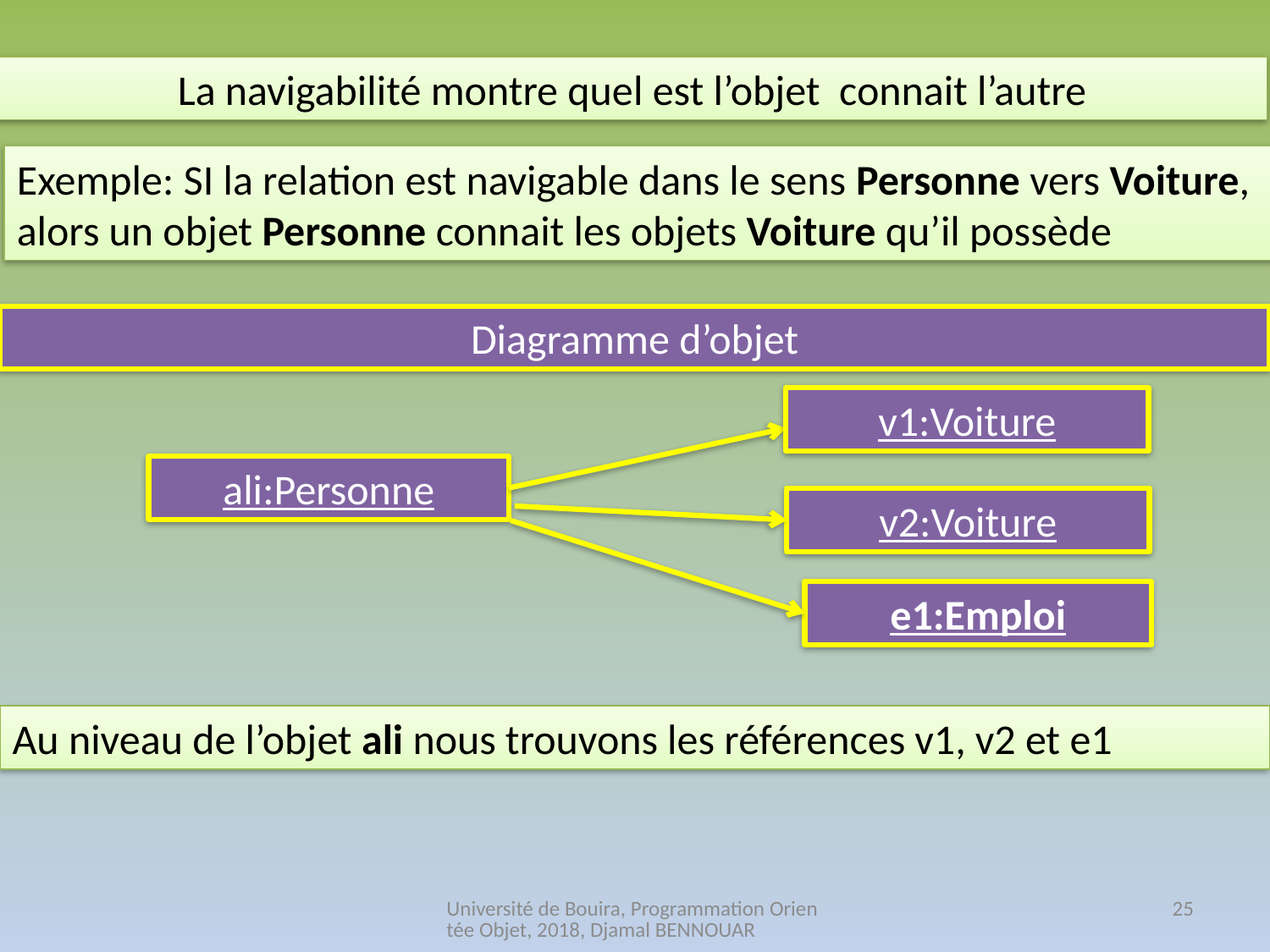

La navigabilité montre quel est l’objet  connait l’autre
Exemple: SI la relation est navigable dans le sens Personne vers Voiture, alors un objet Personne connait les objets Voiture qu’il possède
Diagramme d’objet
v1:Voiture
ali:Personne
e1:Emploi
v2:Voiture
Au niveau de l’objet ali nous trouvons les références v1, v2 et e1
Université de Bouira, Programmation Orientée Objet, 2018, Djamal BENNOUAR
25